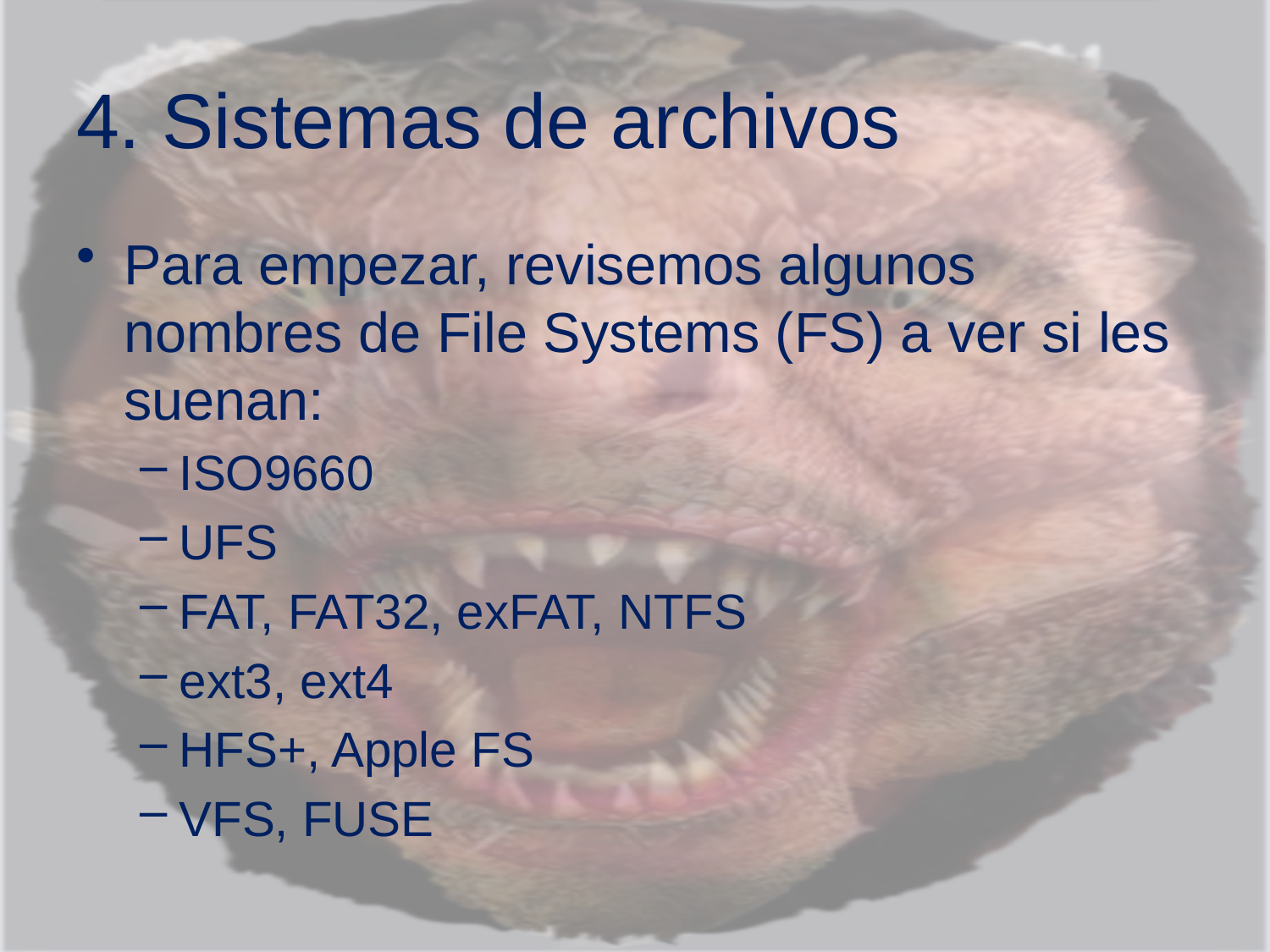

# 4. Sistemas de archivos
Para empezar, revisemos algunos nombres de File Systems (FS) a ver si les suenan:
ISO9660
UFS
FAT, FAT32, exFAT, NTFS
ext3, ext4
HFS+, Apple FS
VFS, FUSE